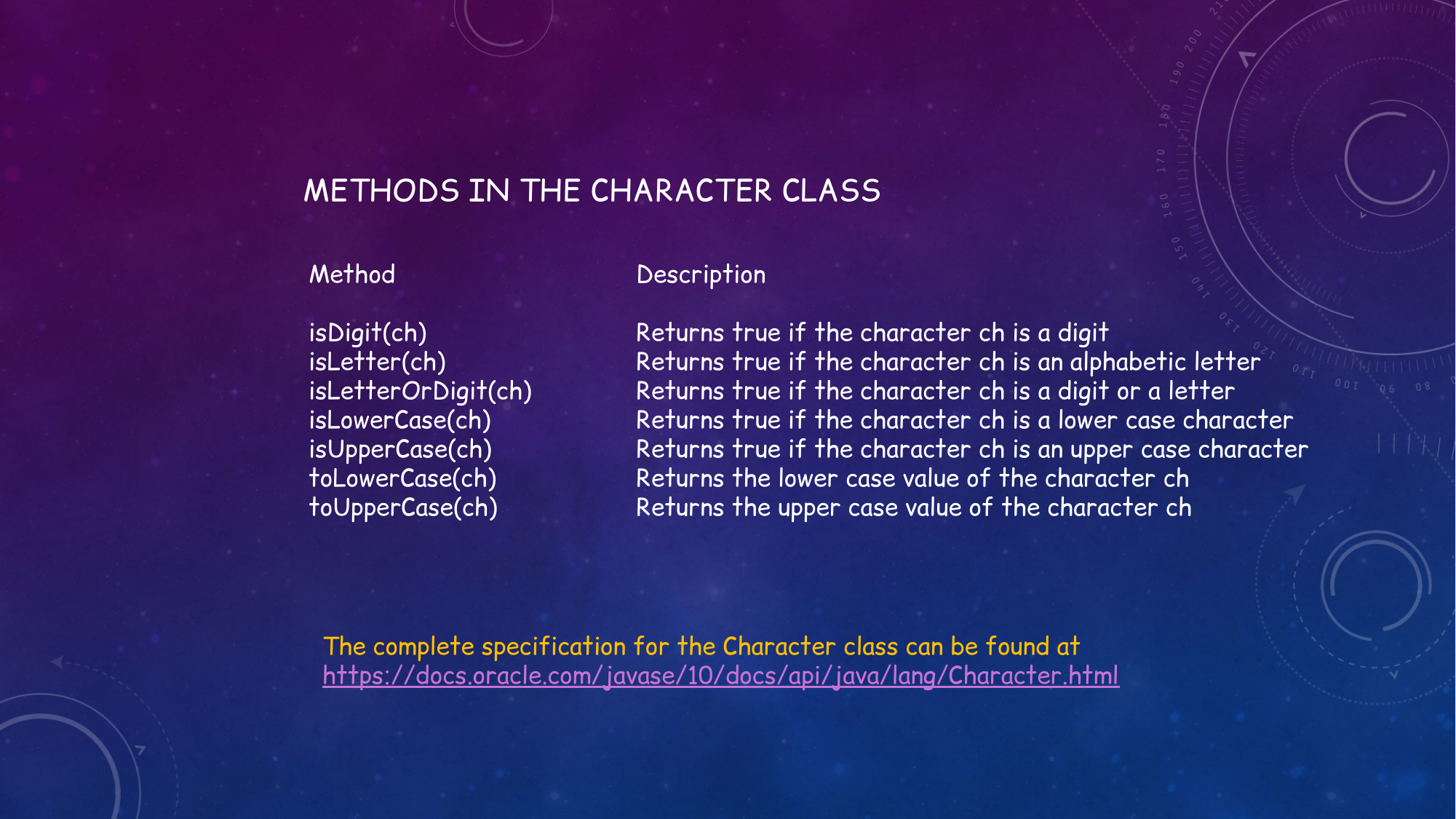

# Methods in the Character Class
Method			Description

isDigit(ch)		Returns true if the character ch is a digit
isLetter(ch)		Returns true if the character ch is an alphabetic letter
isLetterOrDigit(ch)	Returns true if the character ch is a digit or a letter
isLowerCase(ch)		Returns true if the character ch is a lower case character
isUpperCase(ch)		Returns true if the character ch is an upper case character
toLowerCase(ch)		Returns the lower case value of the character ch
toUpperCase(ch)		Returns the upper case value of the character ch
The complete specification for the Character class can be found at
https://docs.oracle.com/javase/10/docs/api/java/lang/Character.html